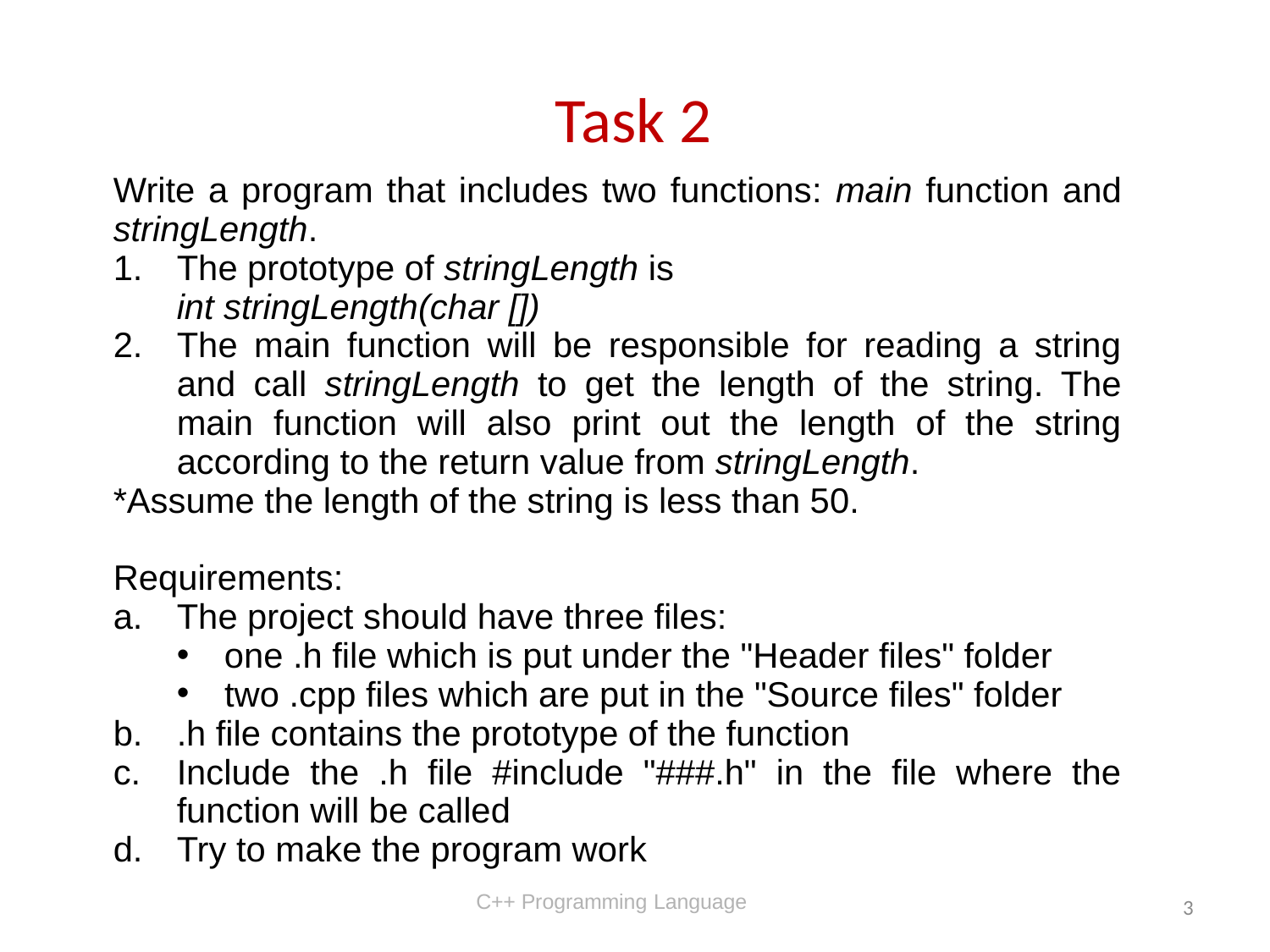

# Task 2
Write a program that includes two functions: main function and stringLength.
The prototype of stringLength is
int stringLength(char [])
The main function will be responsible for reading a string and call stringLength to get the length of the string. The main function will also print out the length of the string according to the return value from stringLength.
*Assume the length of the string is less than 50.

Requirements:
The project should have three files:
one .h file which is put under the "Header files" folder
two .cpp files which are put in the "Source files" folder
.h file contains the prototype of the function
Include the .h file #include "###.h" in the file where the function will be called
Try to make the program work

C++ Programming Language
3